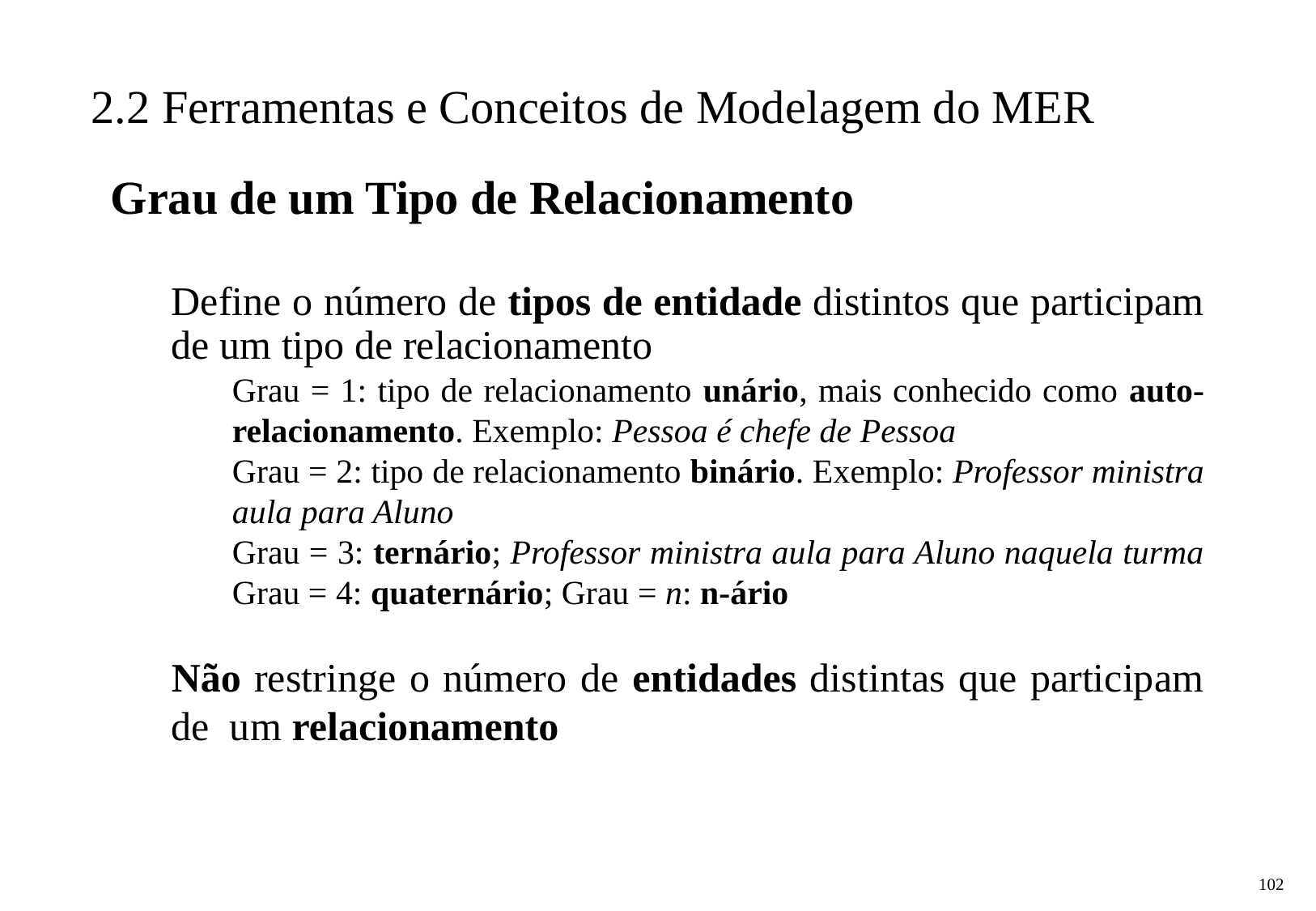

2.2 Ferramentas e Conceitos de Modelagem do MER
Grau de um Tipo de Relacionamento

Define o número de tipos de entidade distintos que participam de um tipo de relacionamento
Grau = 1: tipo de relacionamento unário, mais conhecido como auto-relacionamento. Exemplo: Pessoa é chefe de Pessoa
Grau = 2: tipo de relacionamento binário. Exemplo: Professor ministra aula para Aluno
Grau = 3: ternário; Professor ministra aula para Aluno naquela turma
Grau = 4: quaternário; Grau = n: n-ário

Não restringe o número de entidades distintas que participam de  um relacionamento
102